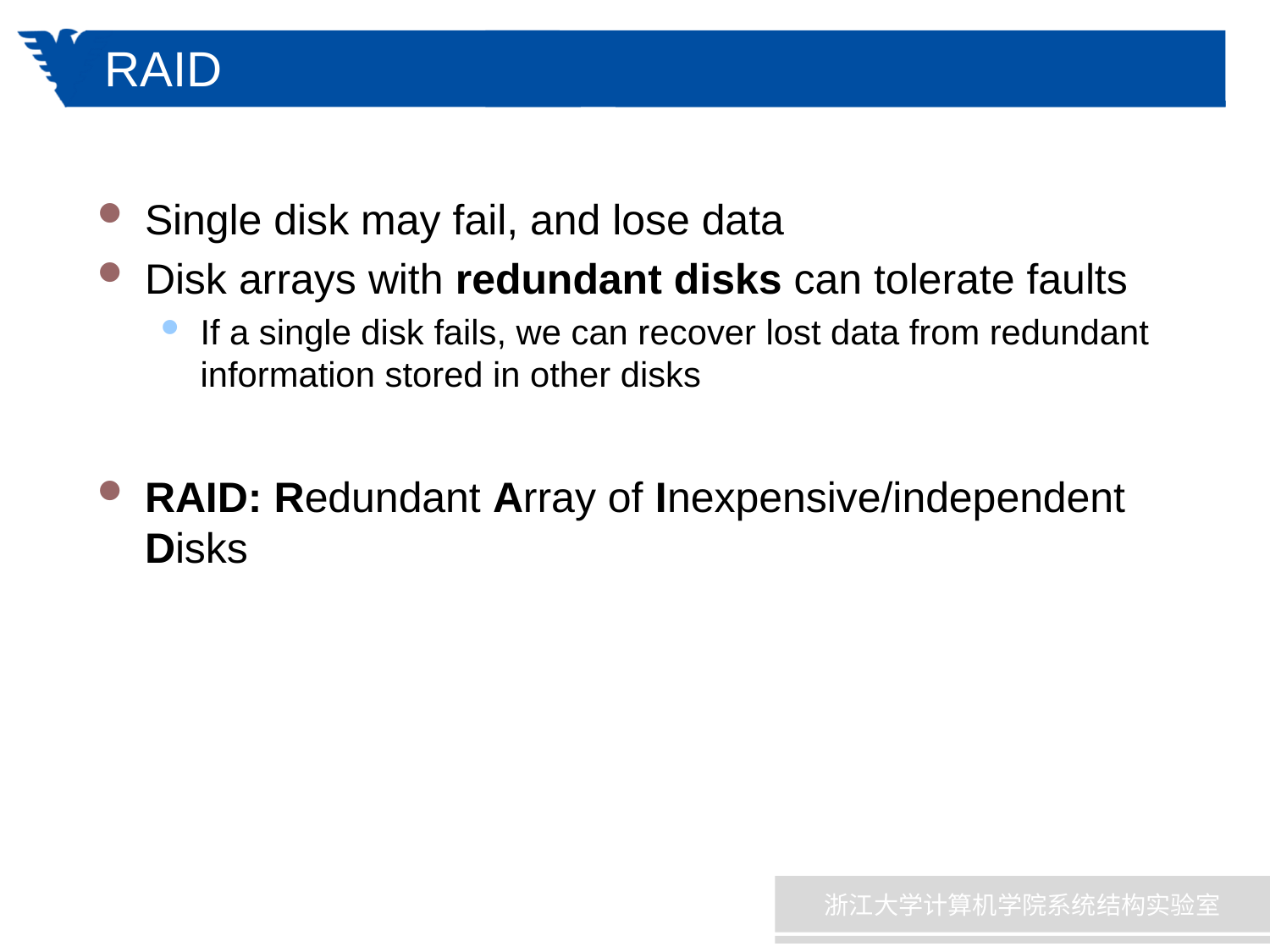

# RAID
Single disk may fail, and lose data
Disk arrays with redundant disks can tolerate faults
If a single disk fails, we can recover lost data from redundant information stored in other disks

RAID: Redundant Array of Inexpensive/independent Disks